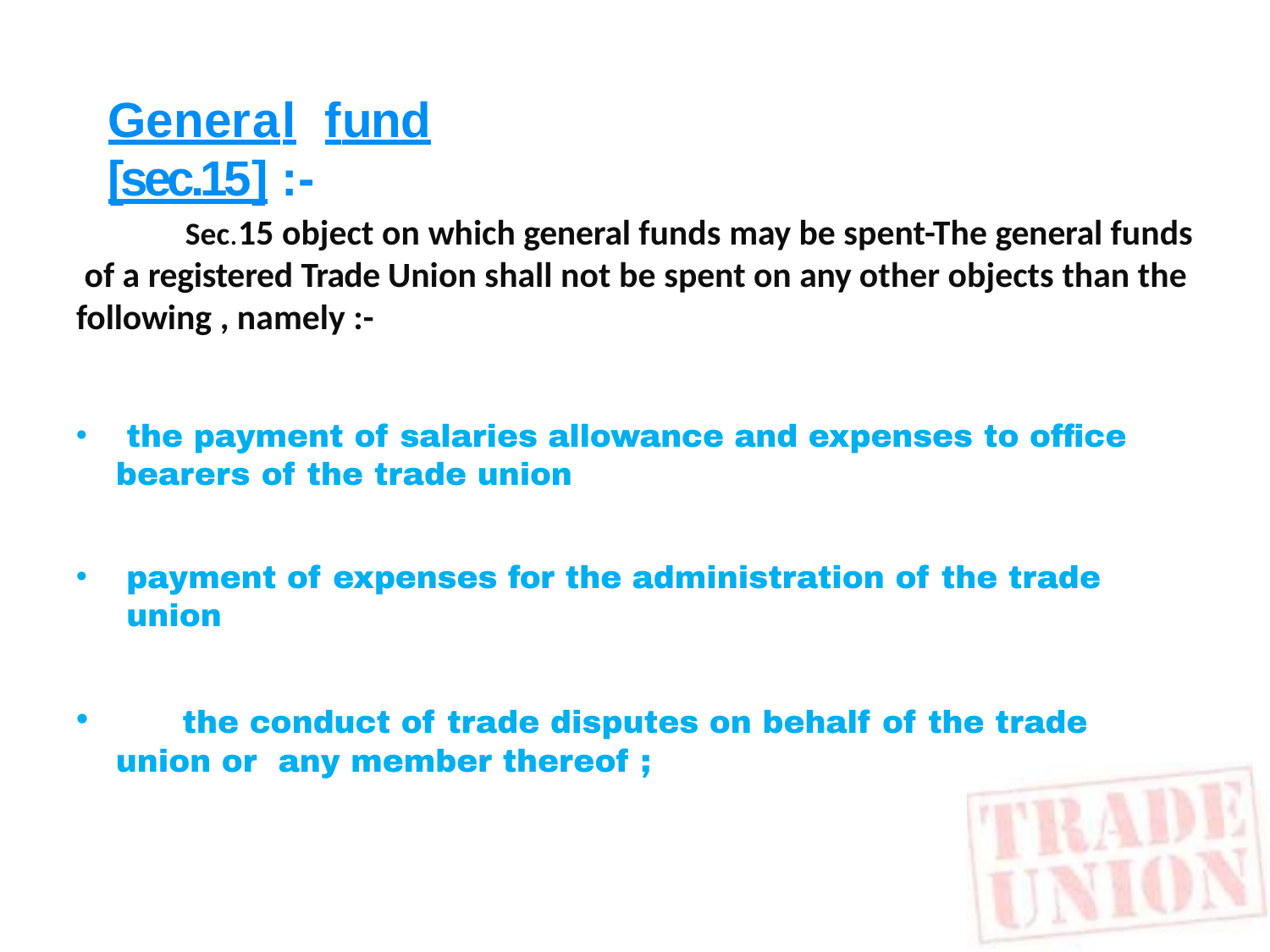

# General	fund [sec.15] :-
Sec.15 object on which general funds may be spent-The general funds  of a registered Trade Union shall not be spent on any other objects than the  following , namely :-

the payment of salaries allowance and expenses to office
bearers of the trade union

payment of expenses for the administration of the trade union

	the conduct of trade disputes on behalf of the trade union or  any member thereof ;